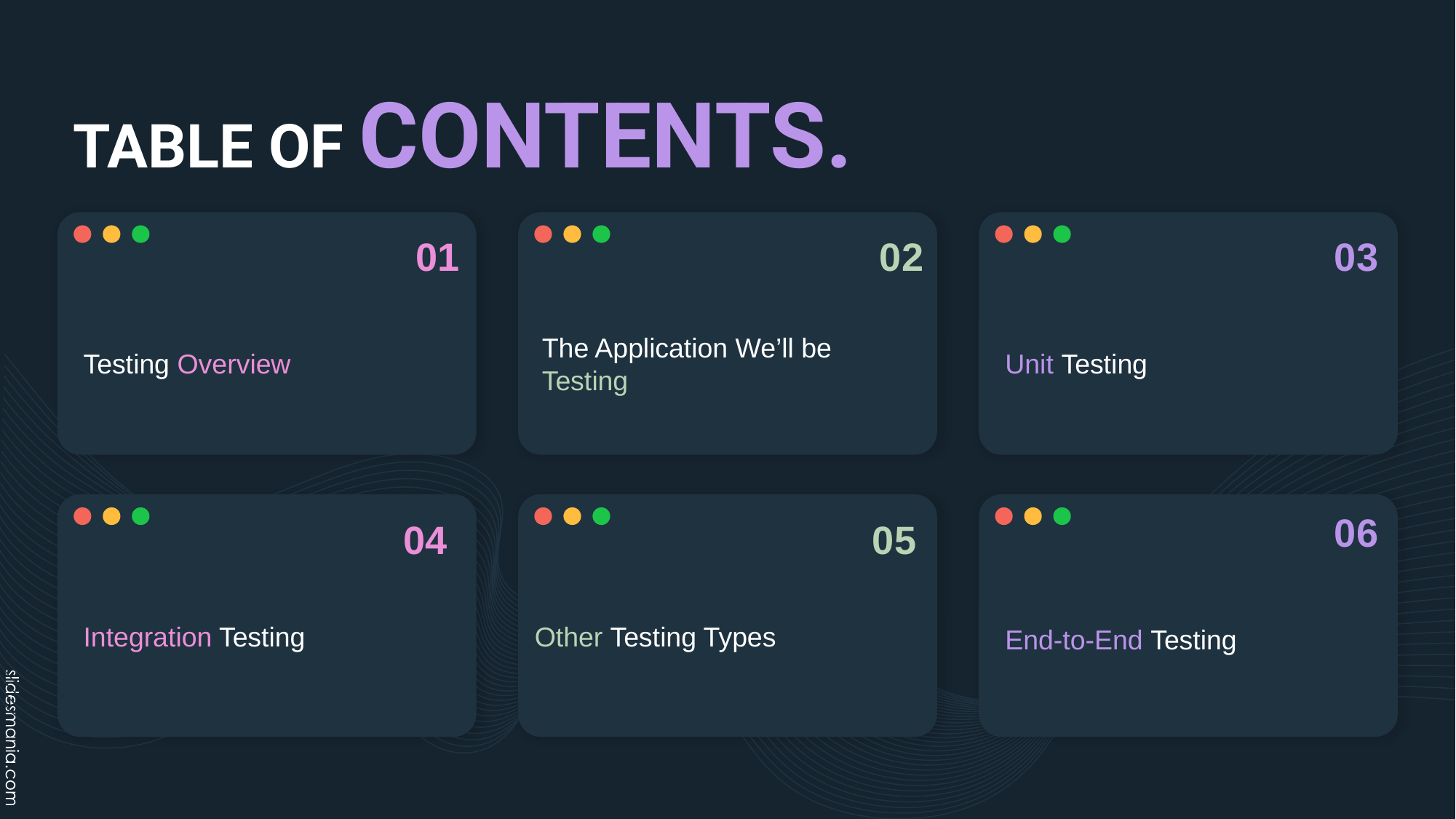

# TABLE OF CONTENTS.
01
02
03
Testing Overview
The Application We’ll be Testing
Unit Testing
06
04
05
Integration Testing
Other Testing Types
End-to-End Testing